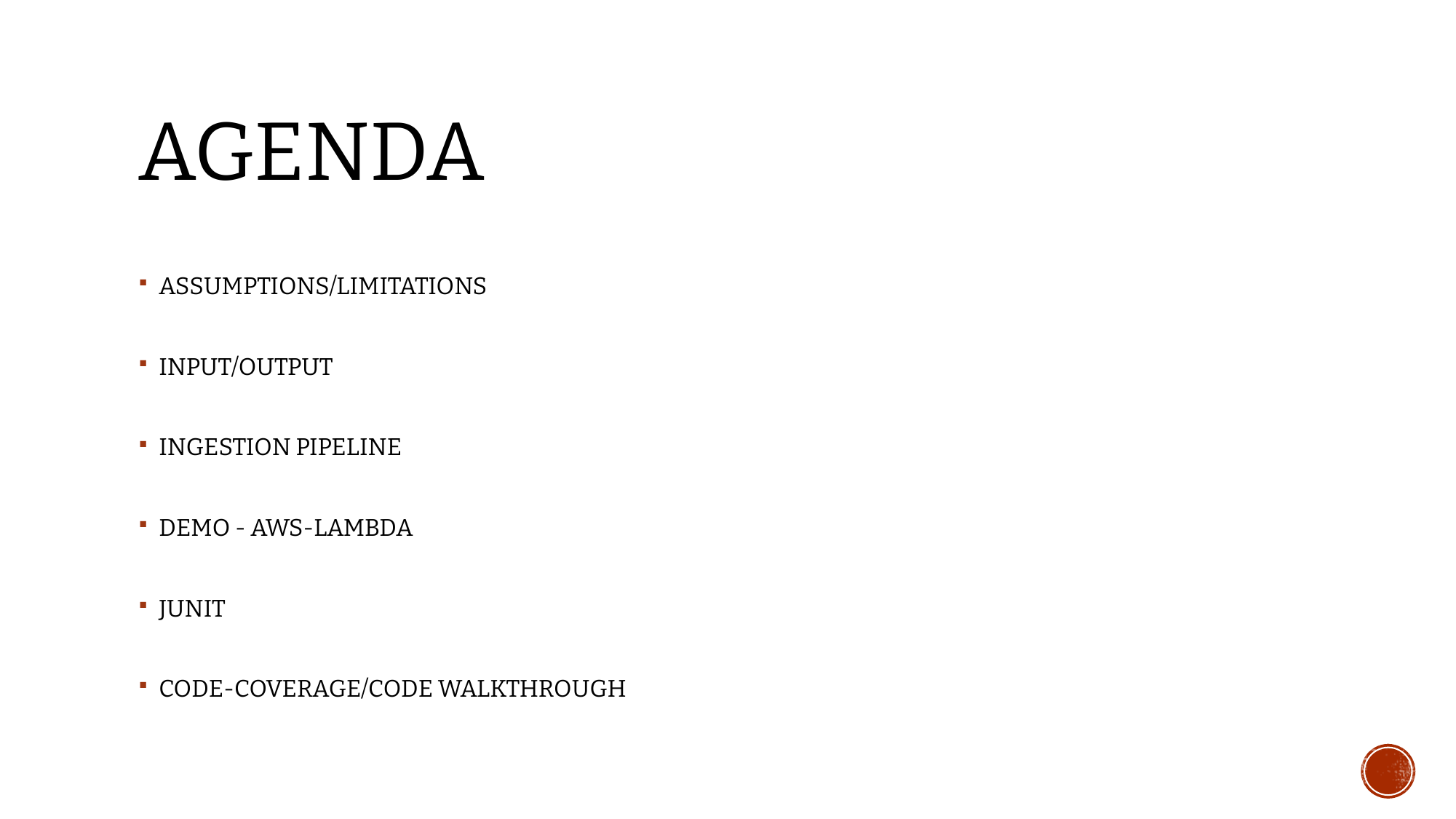

# AGENDA

ASSUMPTIONS/LIMITATIONS

INPUT/OUTPUT

INGESTION PIPELINE

DEMO - AWS-LAMBDA

JUNIT

CODE-COVERAGE/CODE WALKTHROUGH